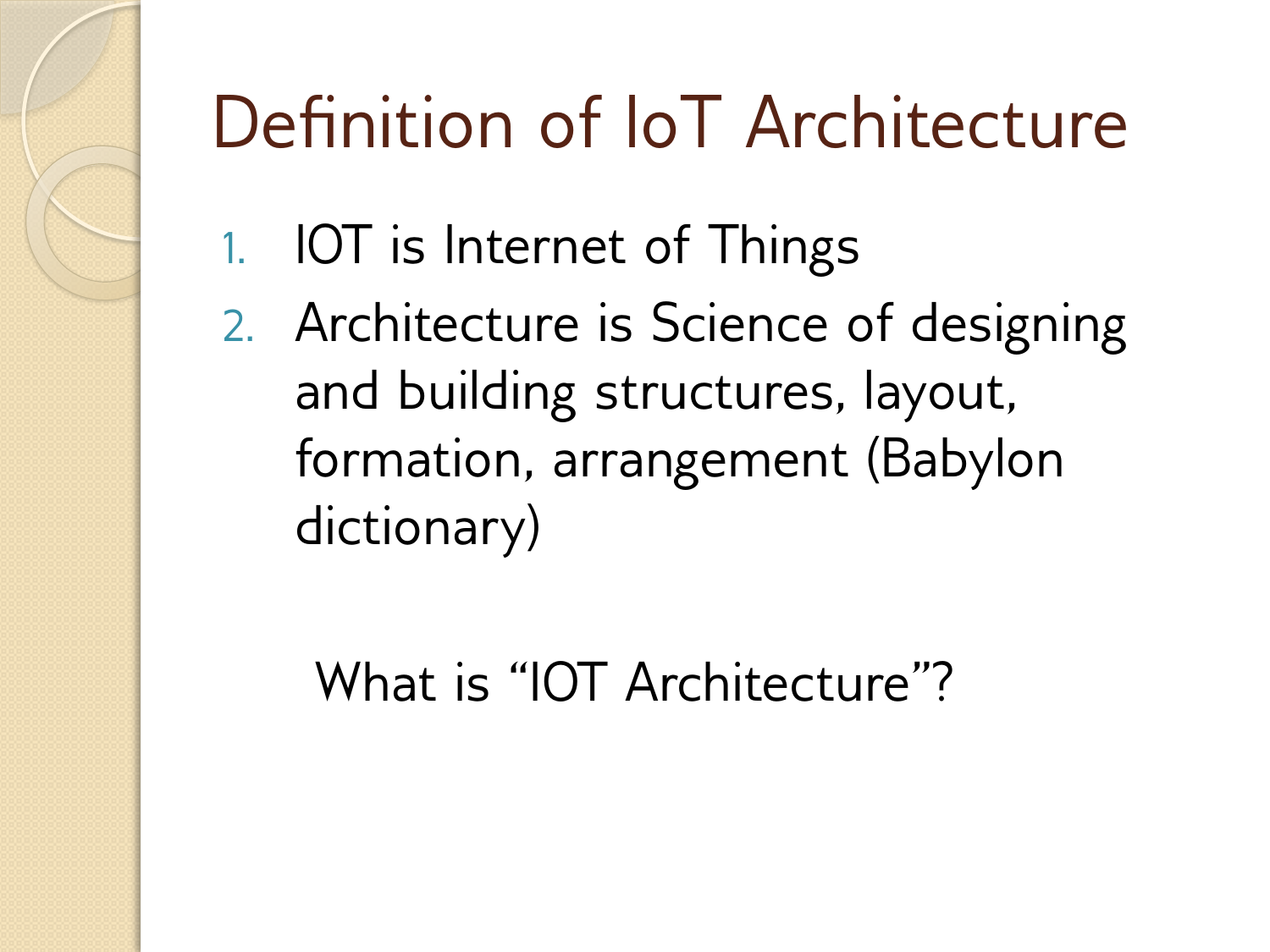

# Definition of IoT Architecture
IOT is Internet of Things
Architecture is Science of designing and building structures, layout, formation, arrangement (Babylon dictionary)

     What is “IOT Architecture”?